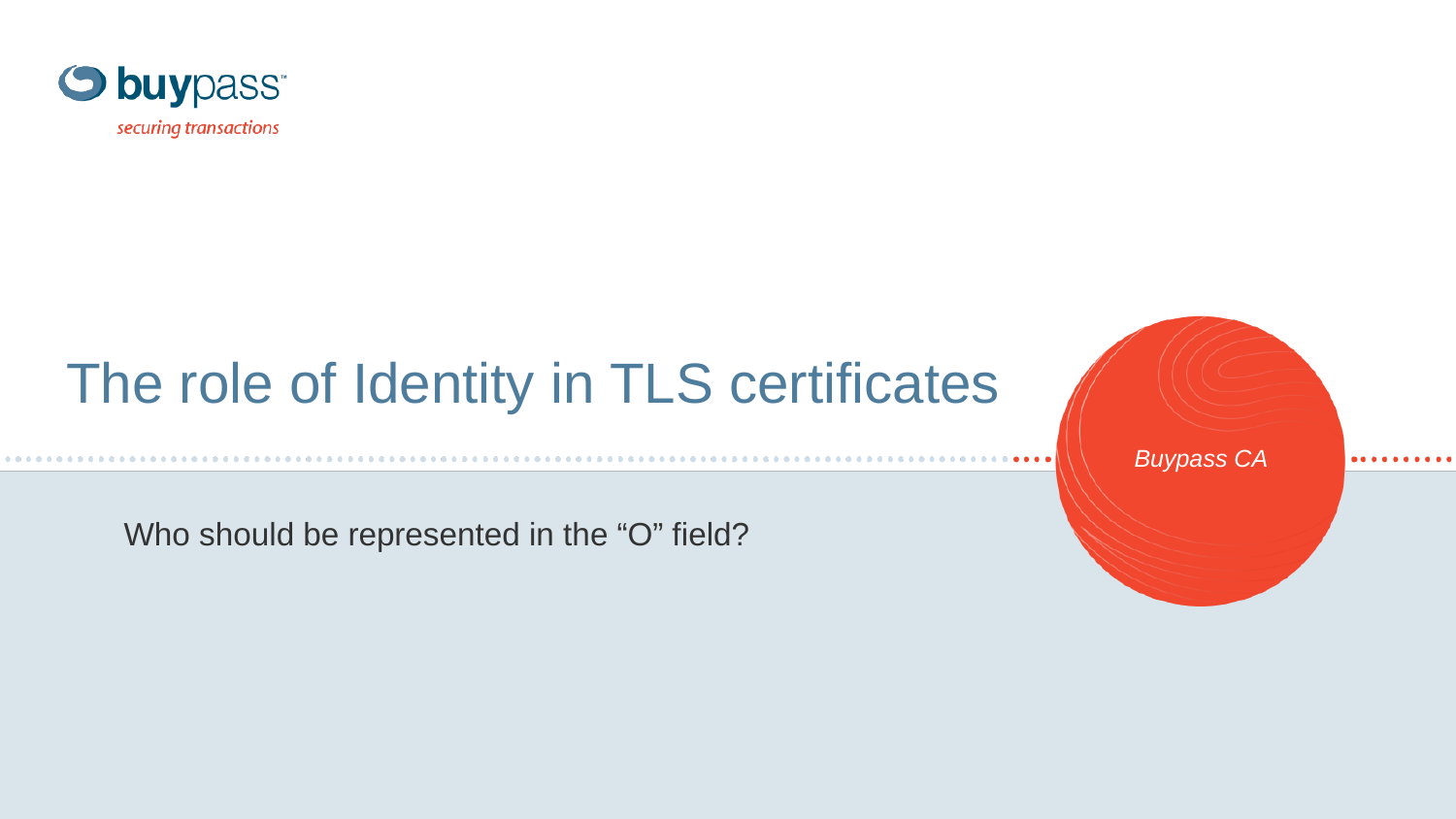

# The role of Identity in TLS certificates
Buypass CA
Who should be represented in the “O” field?